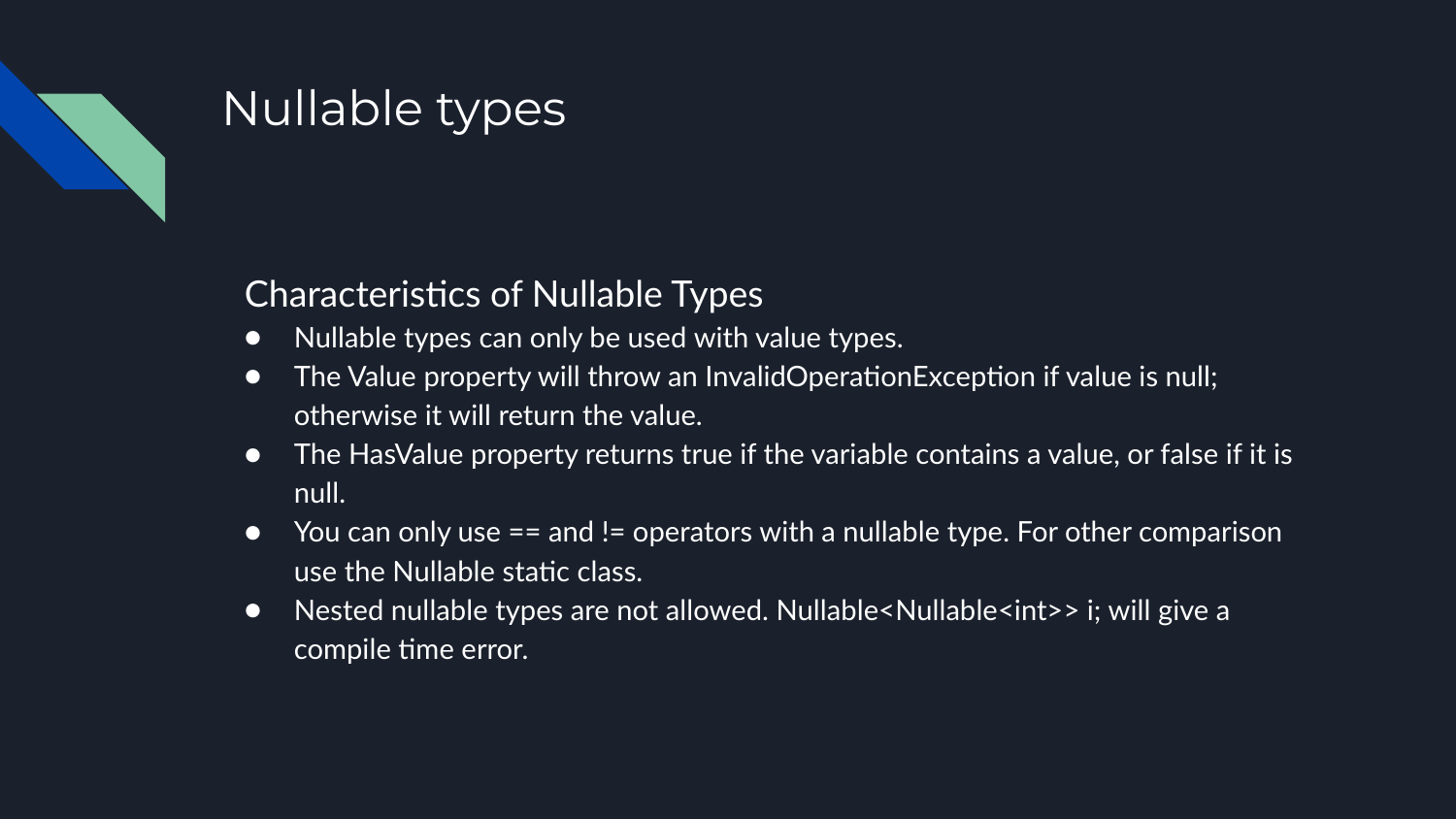

# Nullable types
Characteristics of Nullable Types
Nullable types can only be used with value types.
The Value property will throw an InvalidOperationException if value is null; otherwise it will return the value.
The HasValue property returns true if the variable contains a value, or false if it is null.
You can only use == and != operators with a nullable type. For other comparison use the Nullable static class.
Nested nullable types are not allowed. Nullable<Nullable<int>> i; will give a compile time error.